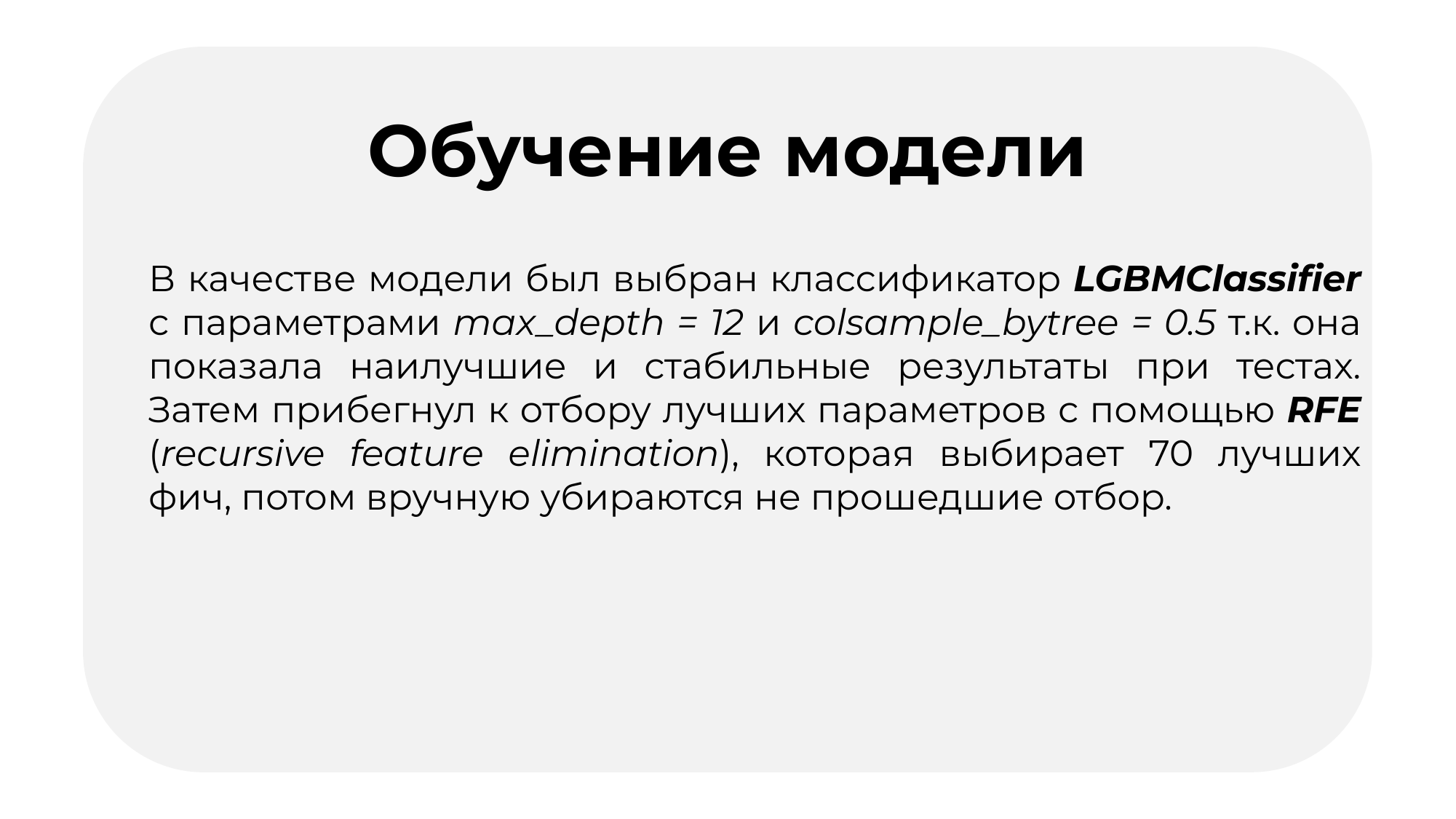

Обучение модели
В качестве модели был выбран классификатор LGBMClassifier с параметрами max_depth = 12 и colsample_bytree = 0.5 т.к. она показала наилучшие и стабильные результаты при тестах. Затем прибегнул к отбору лучших параметров с помощью RFE (recursive feature elimination), которая выбирает 70 лучших фич, потом вручную убираются не прошедшие отбор.